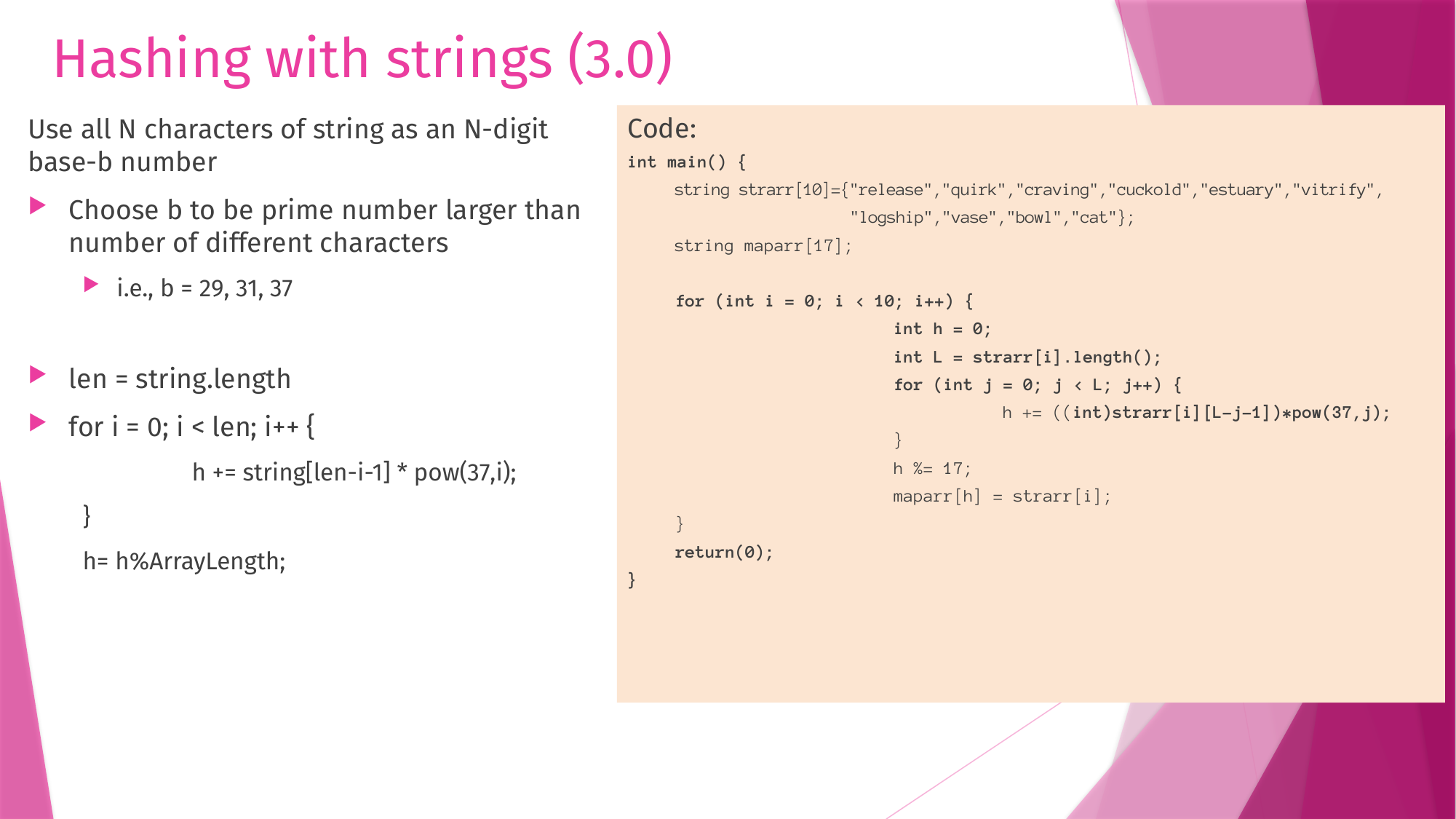

# Hashing with strings (3.0)
Code:
int main() {
     string strarr[10]={"release","quirk","craving","cuckold","estuary","vitrify",
                        "logship","vase","bowl","cat"};
     string maparr[17];

for (int i = 0; i < 10; i++) {
		int h = 0;
		int L = strarr[i].length();
		for (int j = 0; j < L; j++) {
			h += ((int)strarr[i][L-j-1])*pow(37,j);
		}
		h %= 17;
		maparr[h] = strarr[i];
}
return(0);
}
Use all N characters of string as an N-digit base-b number
Choose b to be prime number larger than number of different characters
i.e., b = 29, 31, 37

len = string.length
for i = 0; i < len; i++ {
	h += string[len-i-1] * pow(37,i);
}
h= h%ArrayLength;